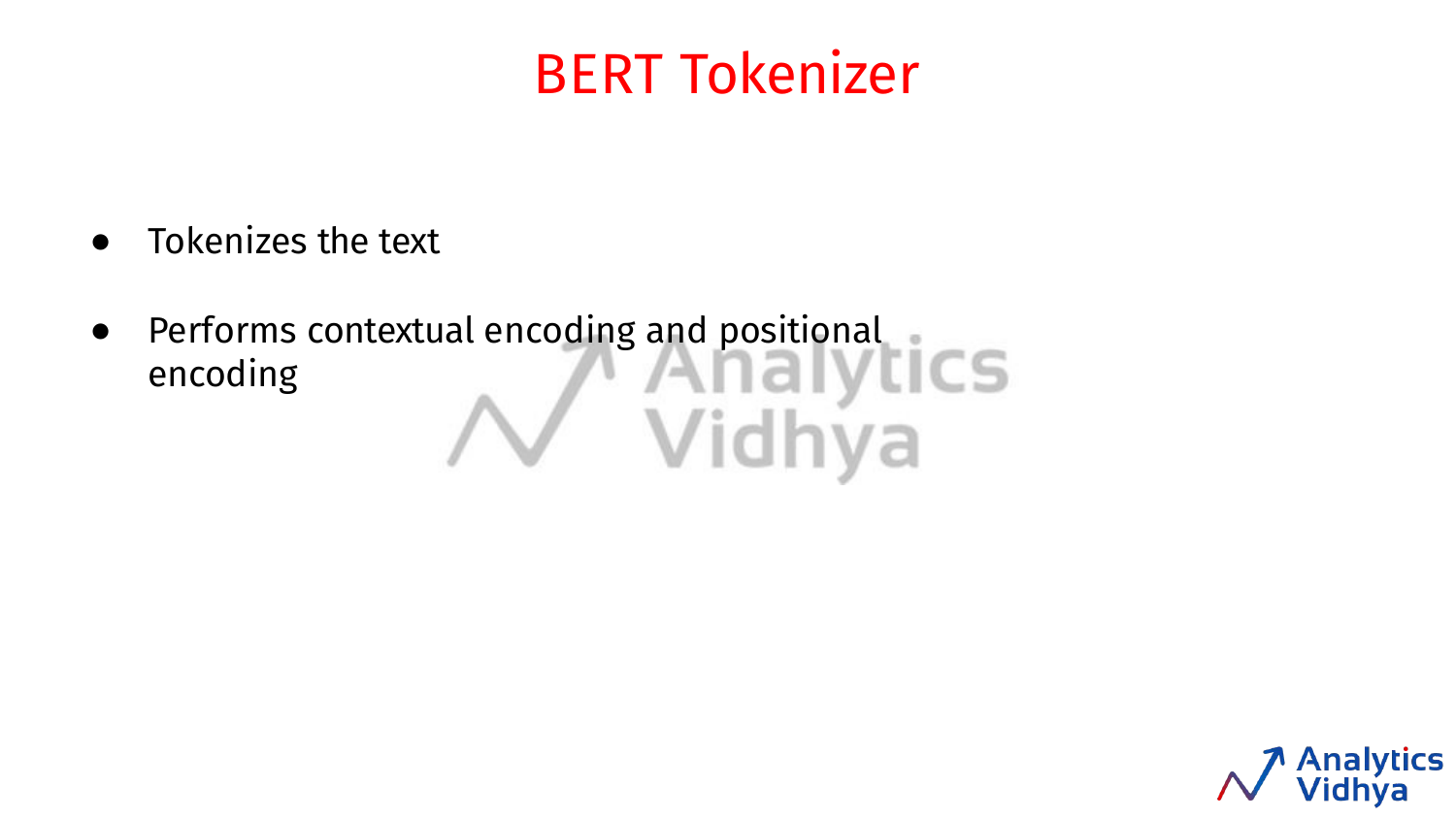

# BERT Tokenizer
Tokenizes the text

Performs contextual encoding and positional encoding